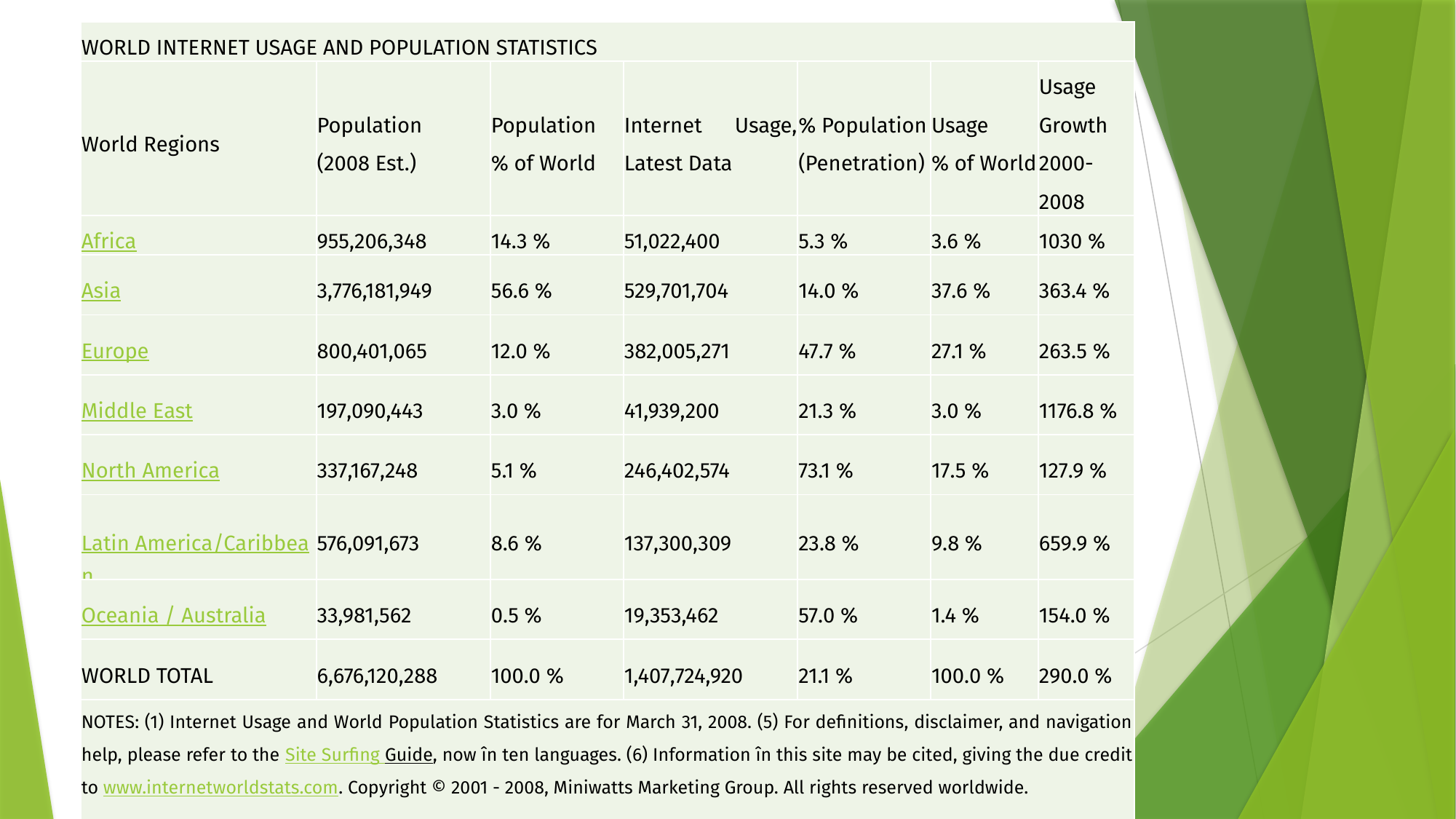

| WORLD INTERNET USAGE AND POPULATION STATISTICS |  |  |  |  |  |  |
| --- | --- | --- | --- | --- | --- | --- |
| World Regions | Population (2008 Est.) | Population % of World | Internet Usage, Latest Data | % Population (Penetration) | Usage % of World | Usage Growth 2000-2008 |
| Africa | 955,206,348 | 14.3 % | 51,022,400 | 5.3 % | 3.6 % | 1030 % |
| Asia | 3,776,181,949 | 56.6 % | 529,701,704 | 14.0 % | 37.6 % | 363.4 % |
| Europe | 800,401,065 | 12.0 % | 382,005,271 | 47.7 % | 27.1 % | 263.5 % |
| Middle East | 197,090,443 | 3.0 % | 41,939,200 | 21.3 % | 3.0 % | 1176.8 % |
| North America | 337,167,248 | 5.1 % | 246,402,574 | 73.1 % | 17.5 % | 127.9 % |
| Latin America/Caribbean | 576,091,673 | 8.6 % | 137,300,309 | 23.8 % | 9.8 % | 659.9 % |
| Oceania / Australia | 33,981,562 | 0.5 % | 19,353,462 | 57.0 % | 1.4 % | 154.0 % |
| WORLD TOTAL | 6,676,120,288 | 100.0 % | 1,407,724,920 | 21.1 % | 100.0 % | 290.0 % |
| NOTES: (1) Internet Usage and World Population Statistics are for March 31, 2008. (5) For definitions, disclaimer, and navigation help, please refer to the Site Surfing Guide, now în ten languages. (6) Information în this site may be cited, giving the due credit to www.internetworldstats.com. Copyright © 2001 - 2008, Miniwatts Marketing Group. All rights reserved worldwide. |  |  |  |  |  |  |
#